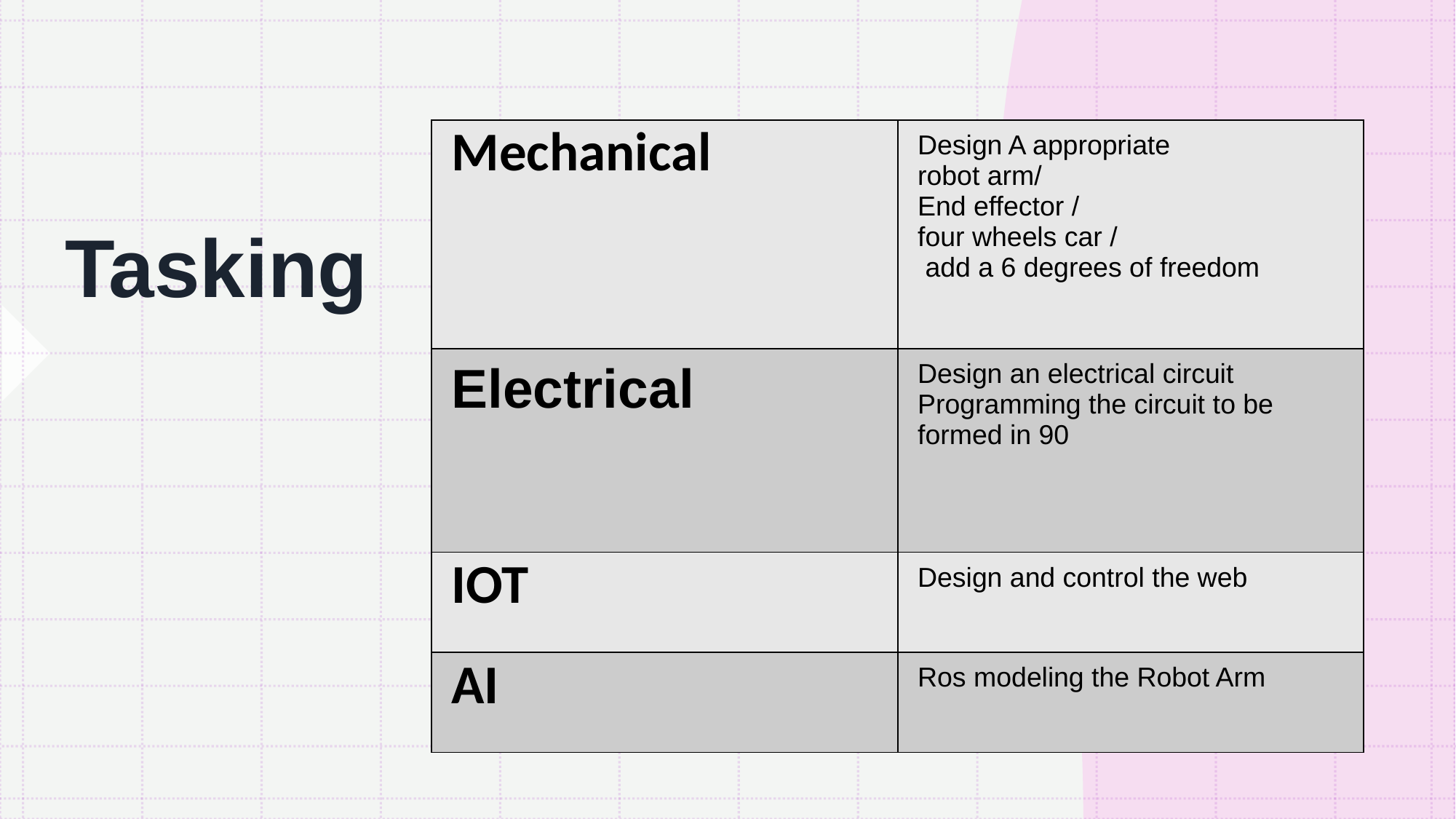

# Tasking
| Mechanical | Design A appropriate robot arm/ End effector / four wheels car / add a 6 degrees of freedom |
| --- | --- |
| Electrical | Design an electrical circuit Programming the circuit to be formed in 90 |
| IOT | Design and control the web |
| AI | Ros modeling the Robot Arm |